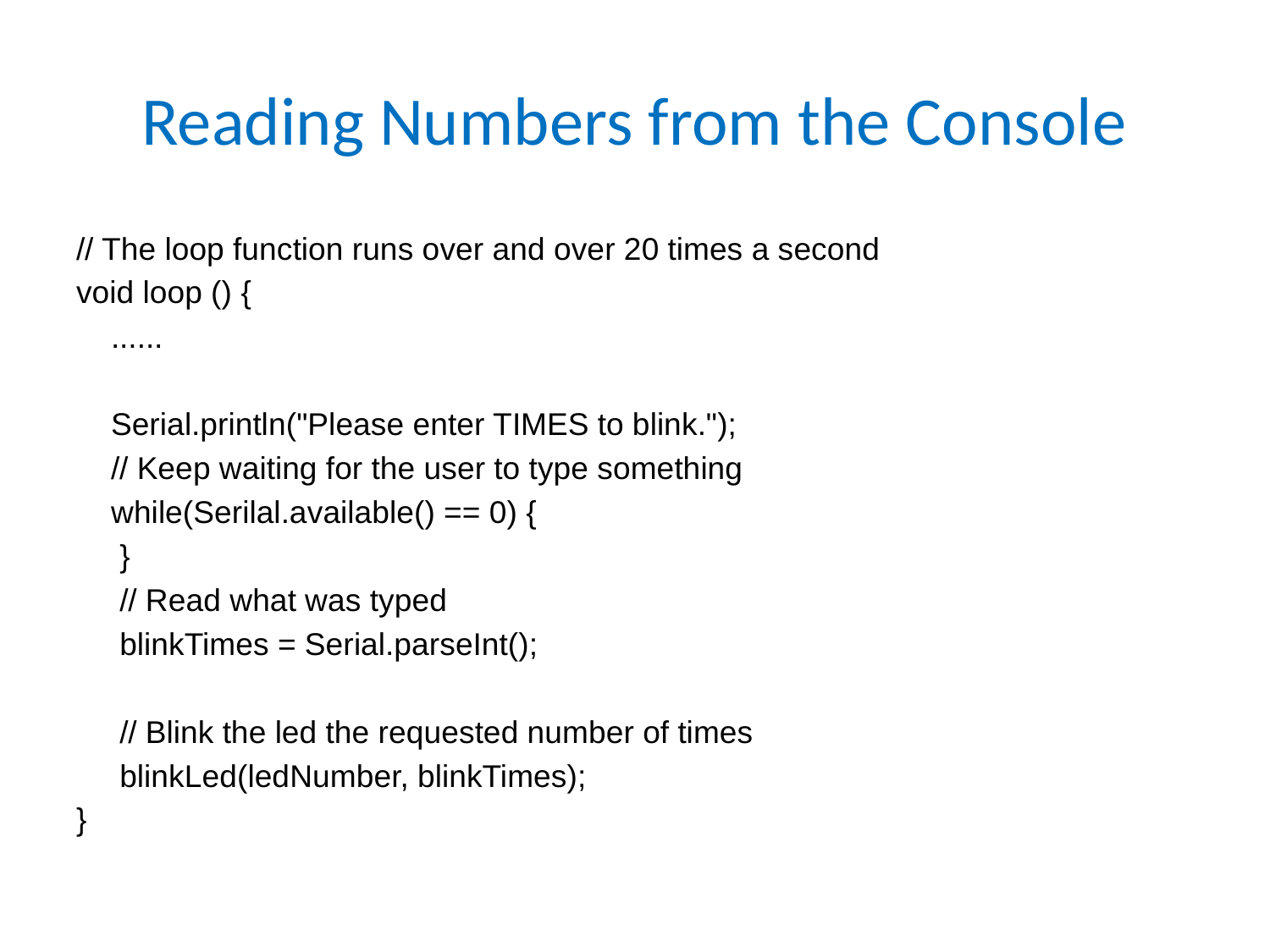

# Reading Numbers from the Console
// The loop function runs over and over 20 times a second
void loop () {
    ......

    Serial.println("Please enter TIMES to blink.");
    // Keep waiting for the user to type something
    while(Serilal.available() == 0) {
     }
     // Read what was typed
     blinkTimes = Serial.parseInt();

     // Blink the led the requested number of times
     blinkLed(ledNumber, blinkTimes);
}